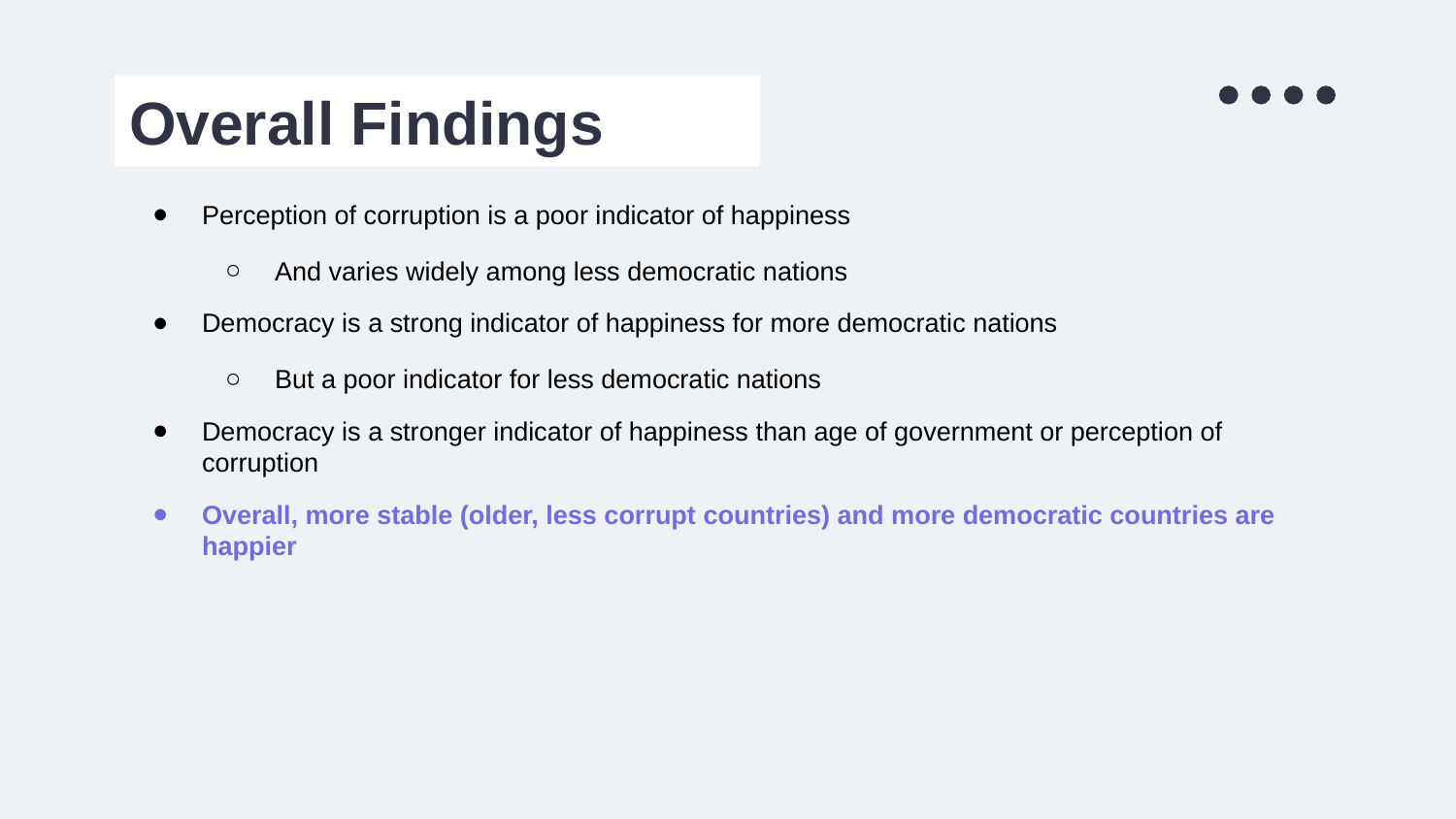

# Overall Findings
Perception of corruption is a poor indicator of happiness
And varies widely among less democratic nations
Democracy is a strong indicator of happiness for more democratic nations
But a poor indicator for less democratic nations
Democracy is a stronger indicator of happiness than age of government or perception of corruption
Overall, more stable (older, less corrupt countries) and more democratic countries are happier